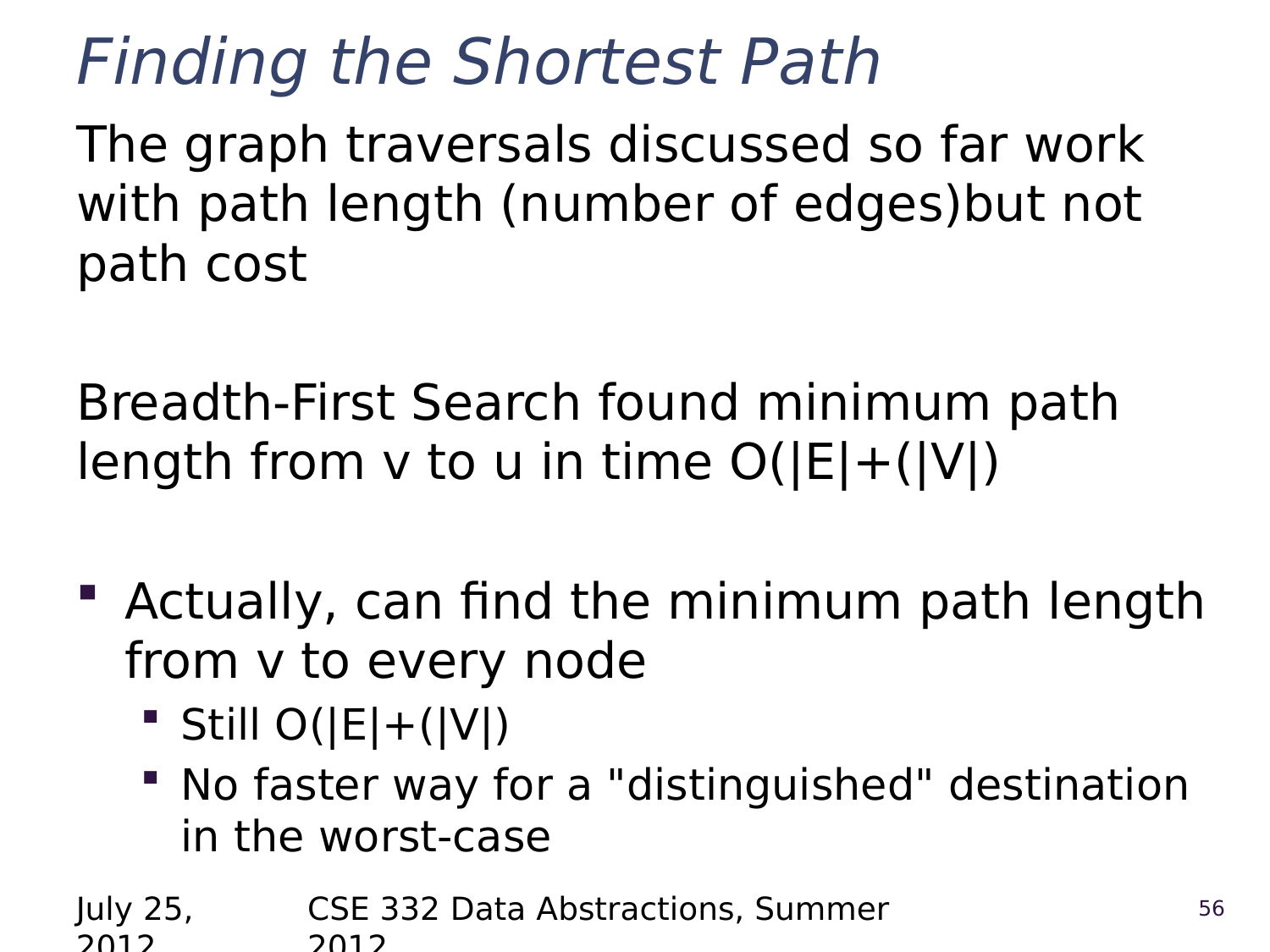

# Finding the Shortest Path
The graph traversals discussed so far work with path length (number of edges)but not path cost

Breadth-First Search found minimum path length from v to u in time O(|E|+(|V|)

Actually, can find the minimum path length from v to every node
Still O(|E|+(|V|)
No faster way for a "distinguished" destination in the worst-case

July 25, 2012
CSE 332 Data Abstractions, Summer 2012
56